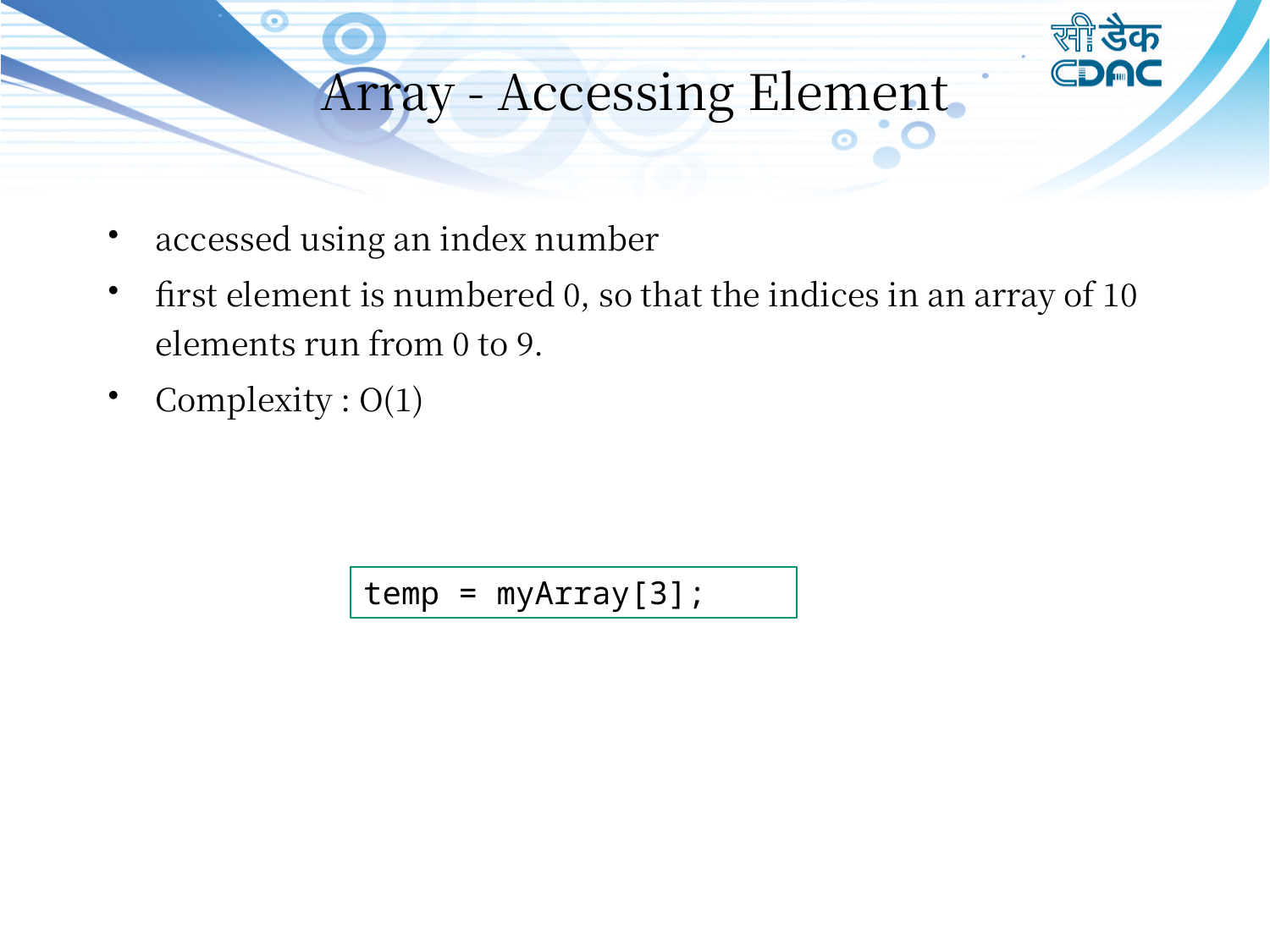

# Array - Accessing Element
accessed using an index number
first element is numbered 0, so that the indices in an array of 10 elements run from 0 to 9.
Complexity : O(1)

temp = myArray[3];